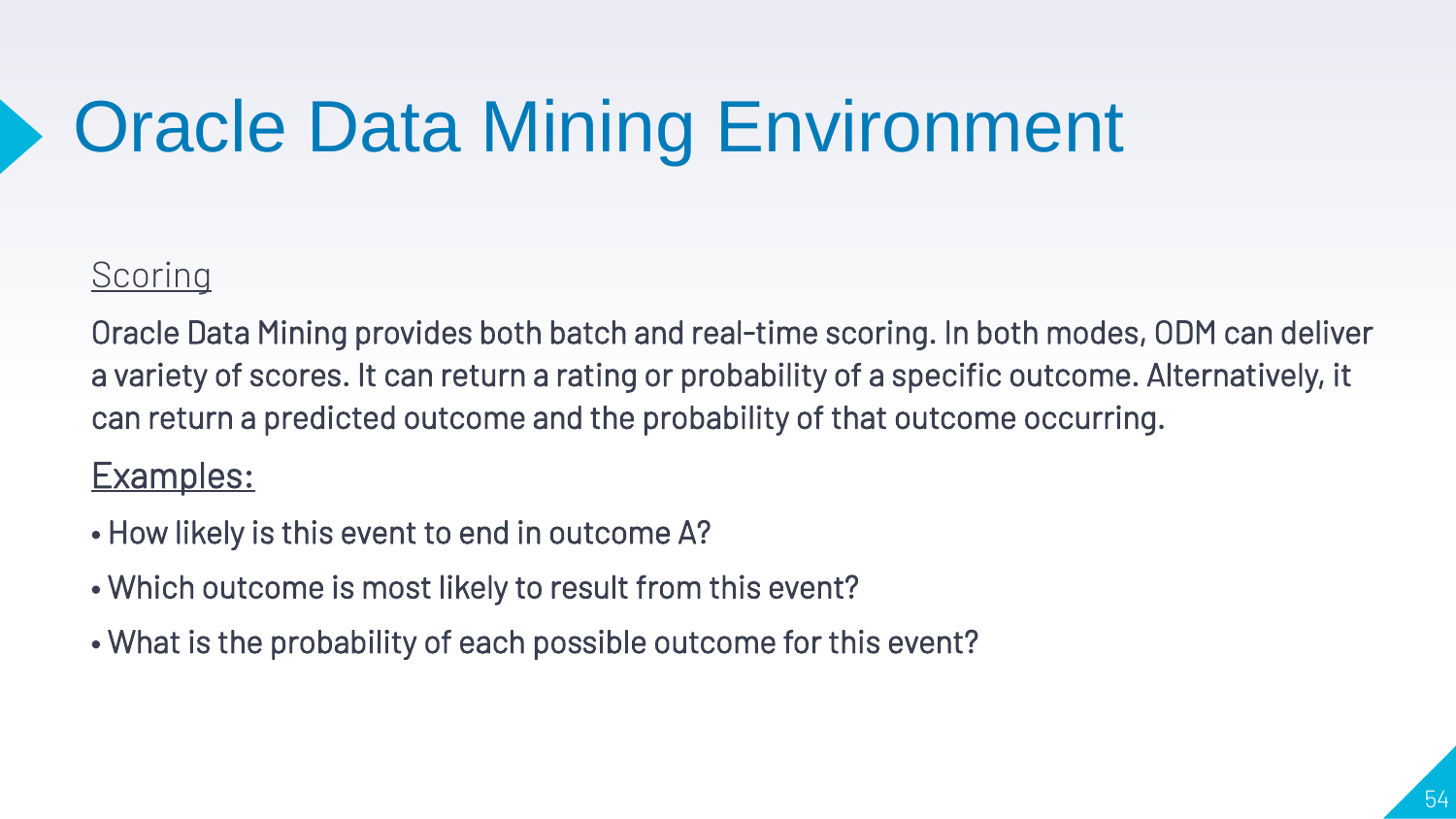

# Oracle Data Mining Environment
Scoring
Oracle Data Mining provides both batch and real-time scoring. In both modes, ODM can deliver a variety of scores. It can return a rating or probability of a specific outcome. Alternatively, it can return a predicted outcome and the probability of that outcome occurring.
Examples:
• How likely is this event to end in outcome A?
• Which outcome is most likely to result from this event?
• What is the probability of each possible outcome for this event?
54